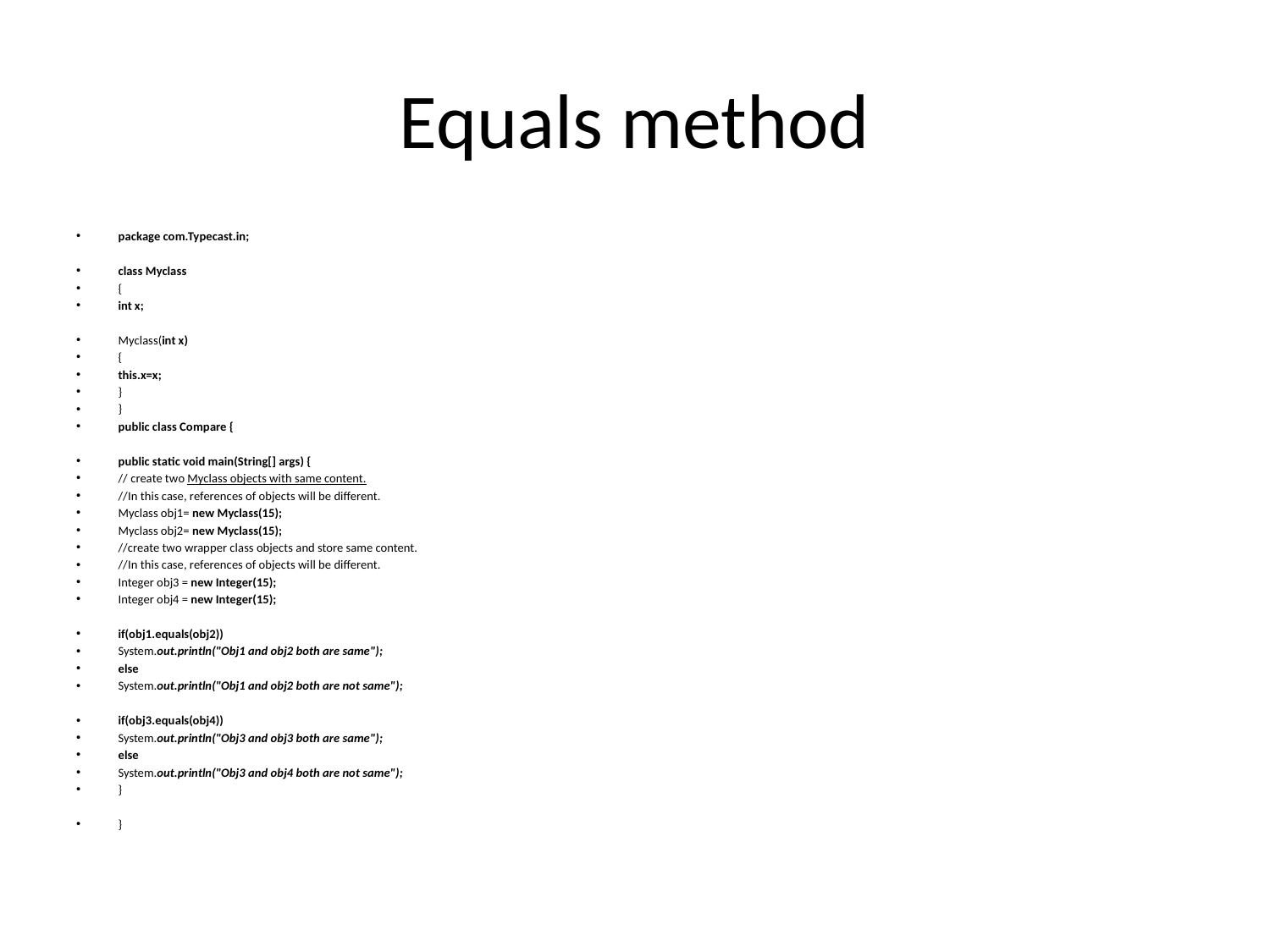

# Equals method
package com.Typecast.in;

class Myclass
{
int x;

Myclass(int x)
{
this.x=x;
}
}
public class Compare {

public static void main(String[] args) {
// create two Myclass objects with same content.
//In this case, references of objects will be different.
Myclass obj1= new Myclass(15);
Myclass obj2= new Myclass(15);
//create two wrapper class objects and store same content.
//In this case, references of objects will be different.
Integer obj3 = new Integer(15);
Integer obj4 = new Integer(15);

if(obj1.equals(obj2))
System.out.println("Obj1 and obj2 both are same");
else
System.out.println("Obj1 and obj2 both are not same");

if(obj3.equals(obj4))
System.out.println("Obj3 and obj3 both are same");
else
System.out.println("Obj3 and obj4 both are not same");
}

}